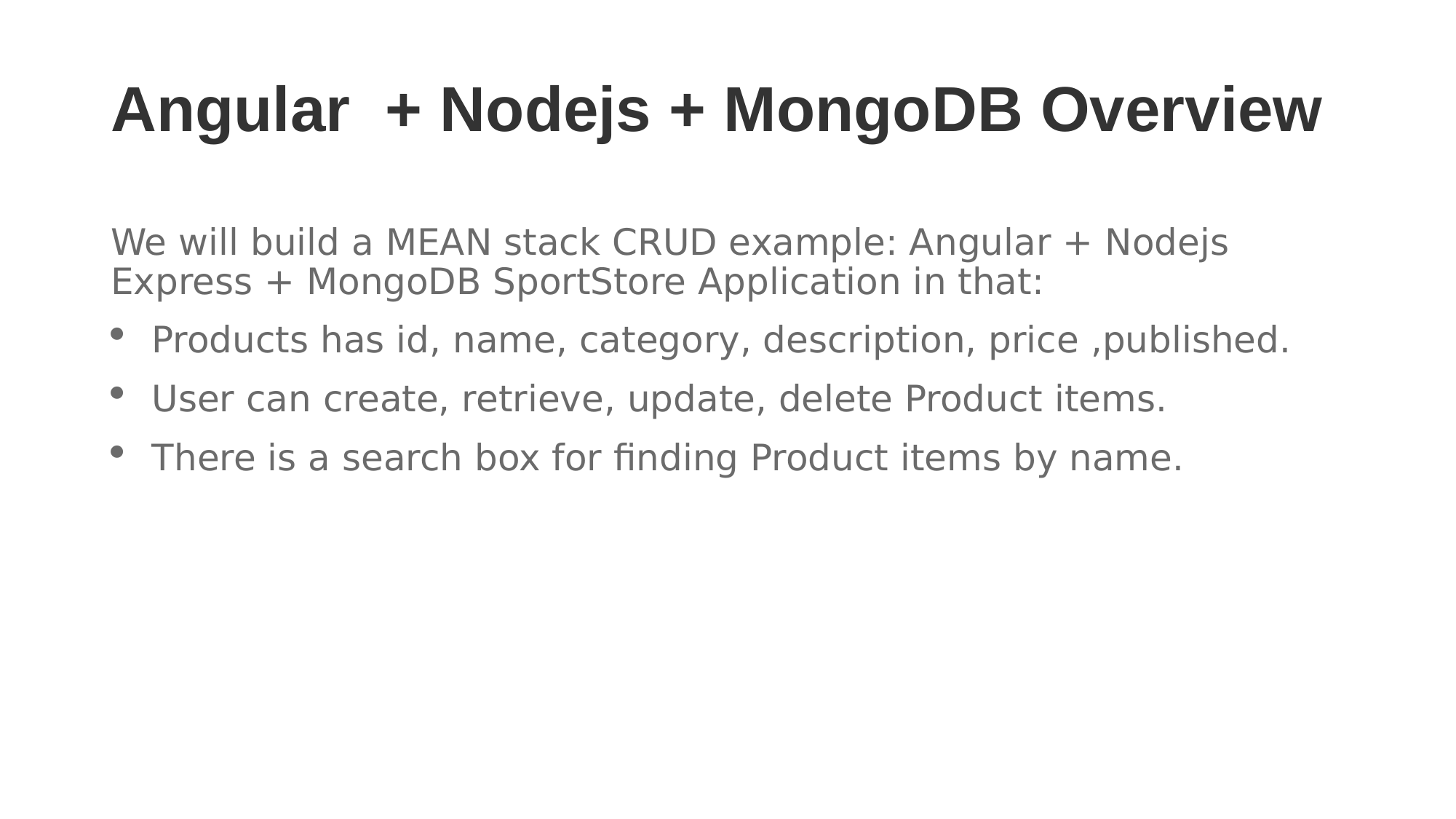

# Angular  + Nodejs + MongoDB Overview
We will build a MEAN stack CRUD example: Angular + Nodejs Express + MongoDB SportStore Application in that:
Products has id, name, category, description, price ,published.
User can create, retrieve, update, delete Product items.
There is a search box for finding Product items by name.